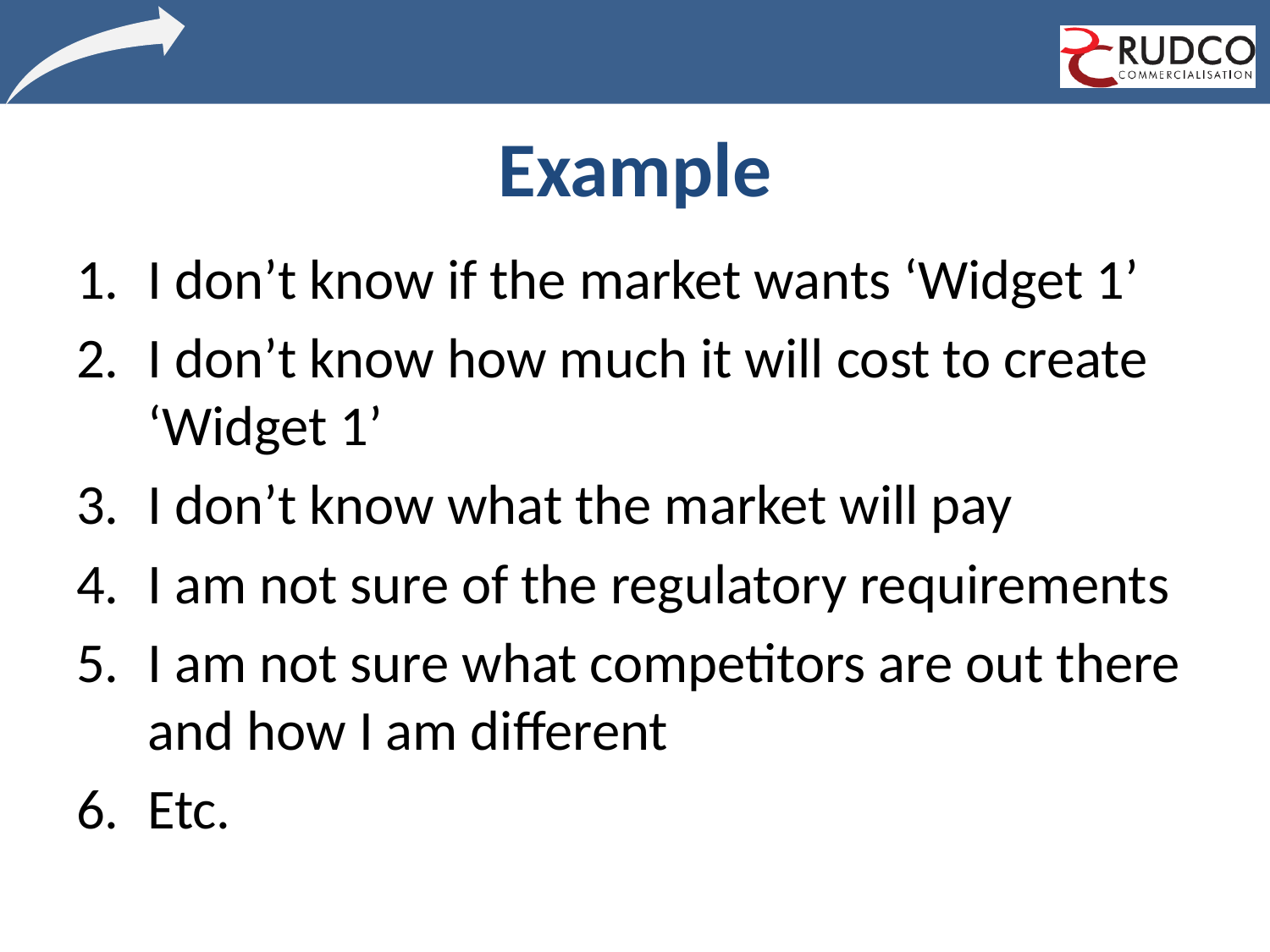

# Example
I don’t know if the market wants ‘Widget 1’
I don’t know how much it will cost to create ‘Widget 1’
I don’t know what the market will pay
I am not sure of the regulatory requirements
I am not sure what competitors are out there and how I am different
Etc.